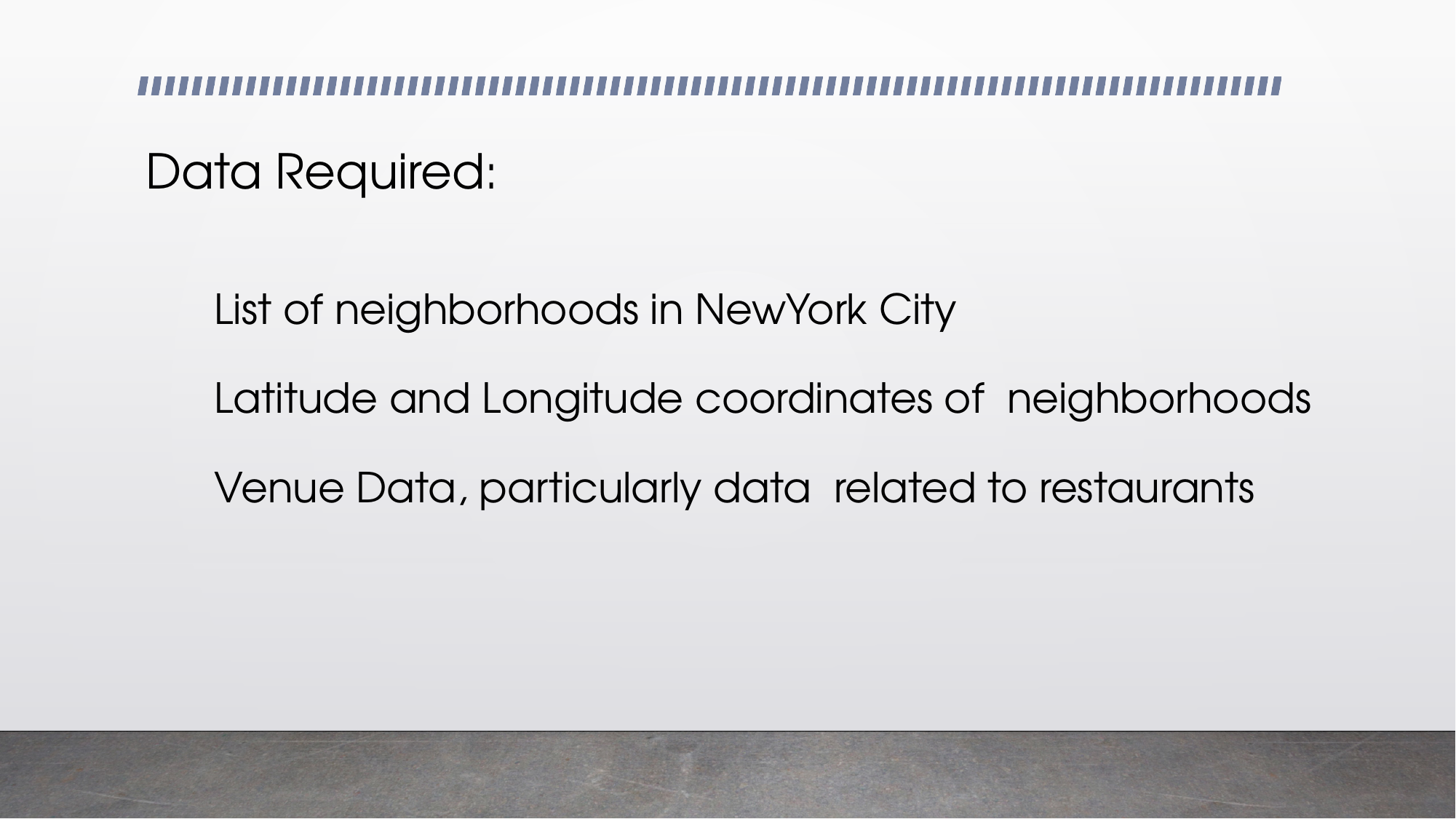

# Data Required: List of neighborhoods in NewYork City Latitude and Longitude coordinates of  neighborhoods Venue Data, particularly data  related to restaurants